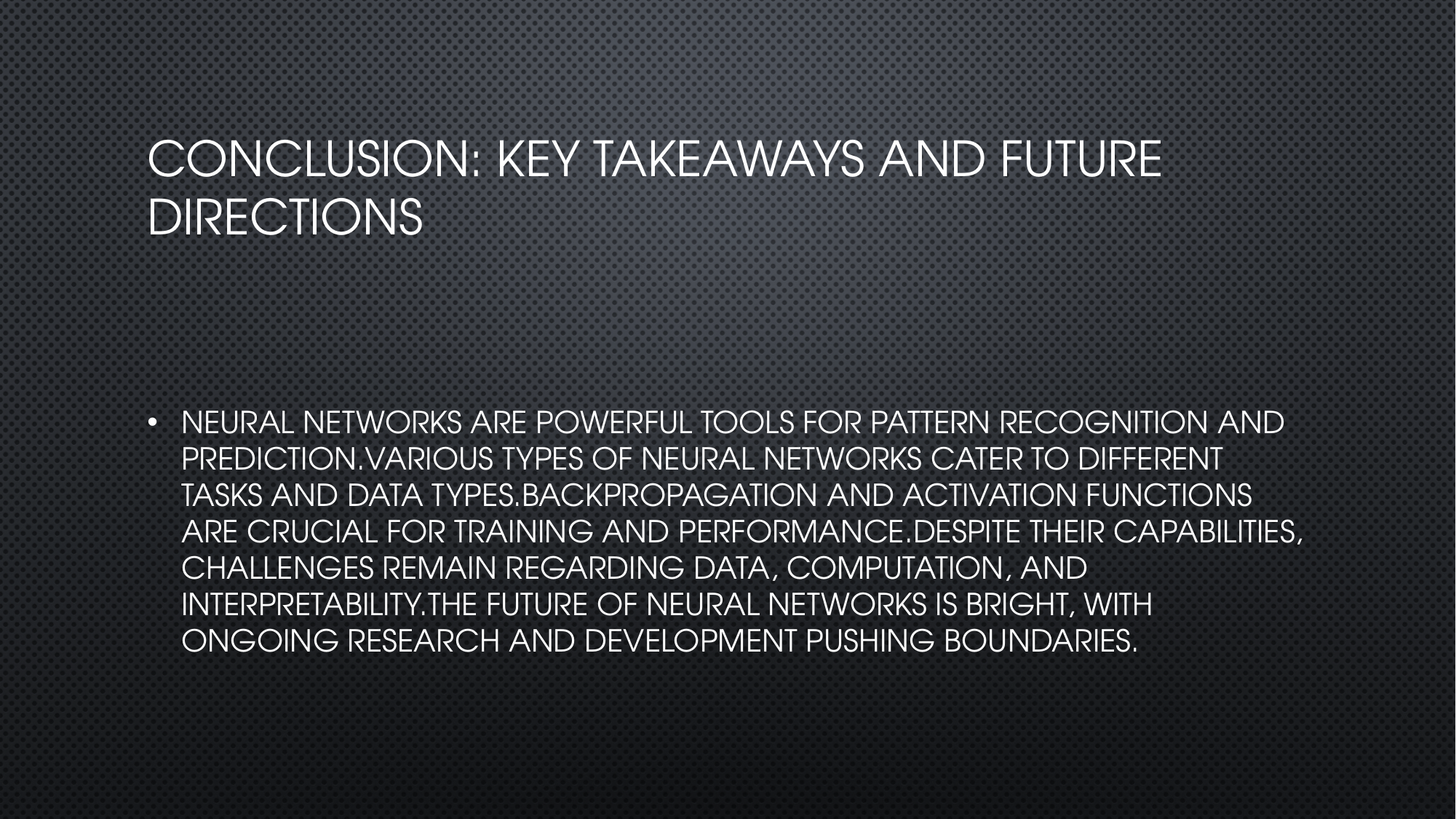

# Conclusion: Key Takeaways and Future Directions

Neural networks are powerful tools for pattern recognition and prediction.Various types of neural networks cater to different tasks and data types.Backpropagation and activation functions are crucial for training and performance.Despite their capabilities, challenges remain regarding data, computation, and interpretability.The future of neural networks is bright, with ongoing research and development pushing boundaries.